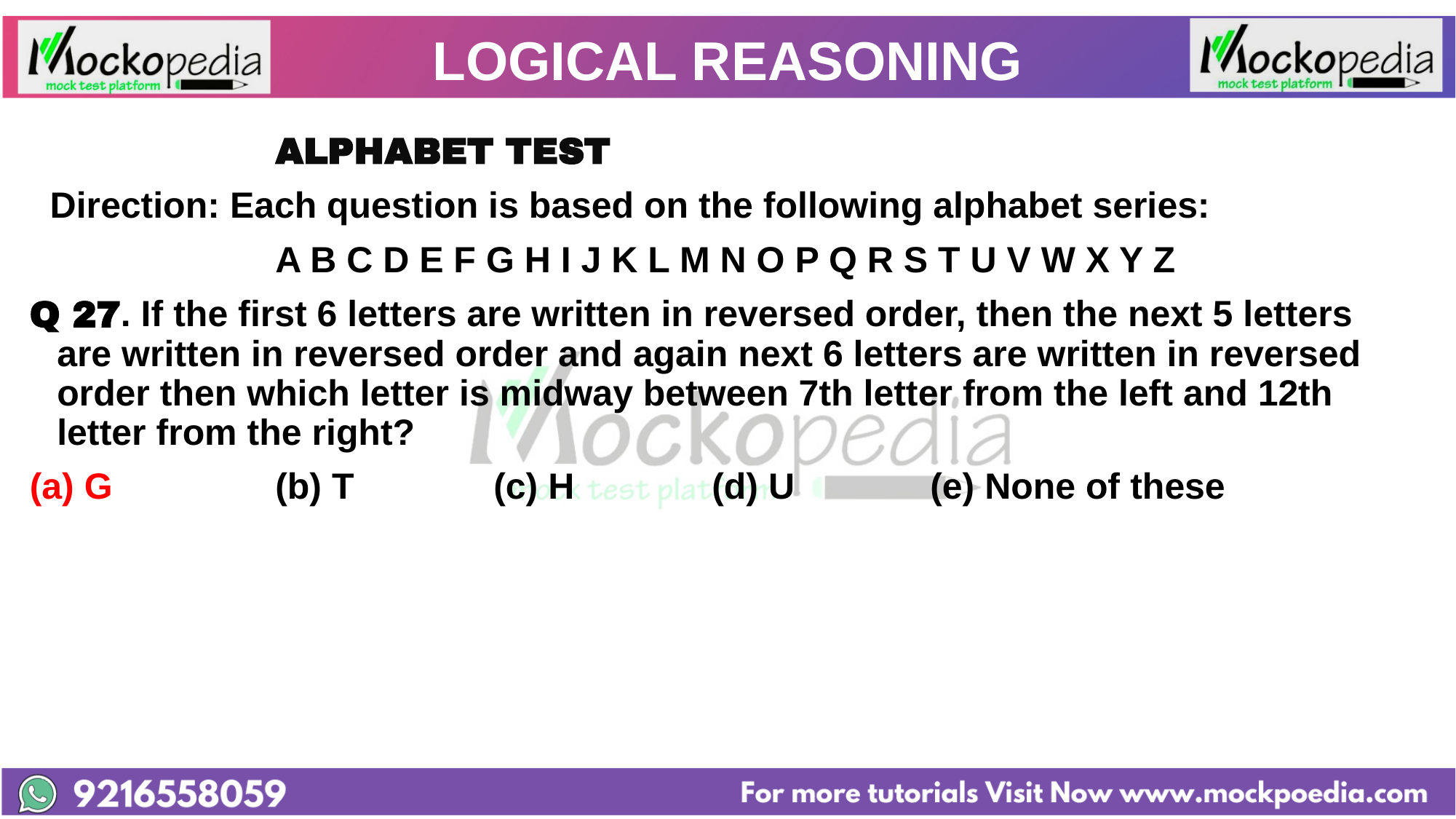

# LOGICAL REASONING
			ALPHABET TEST
  Direction: Each question is based on the following alphabet series:
			A B C D E F G H I J K L M N O P Q R S T U V W X Y Z
Q 27. If the first 6 letters are written in reversed order, then the next 5 letters are written in reversed order and again next 6 letters are written in reversed order then which letter is midway between 7th letter from the left and 12th letter from the right?
(a) G 		(b) T 		(c) H 		(d) U 		(e) None of these